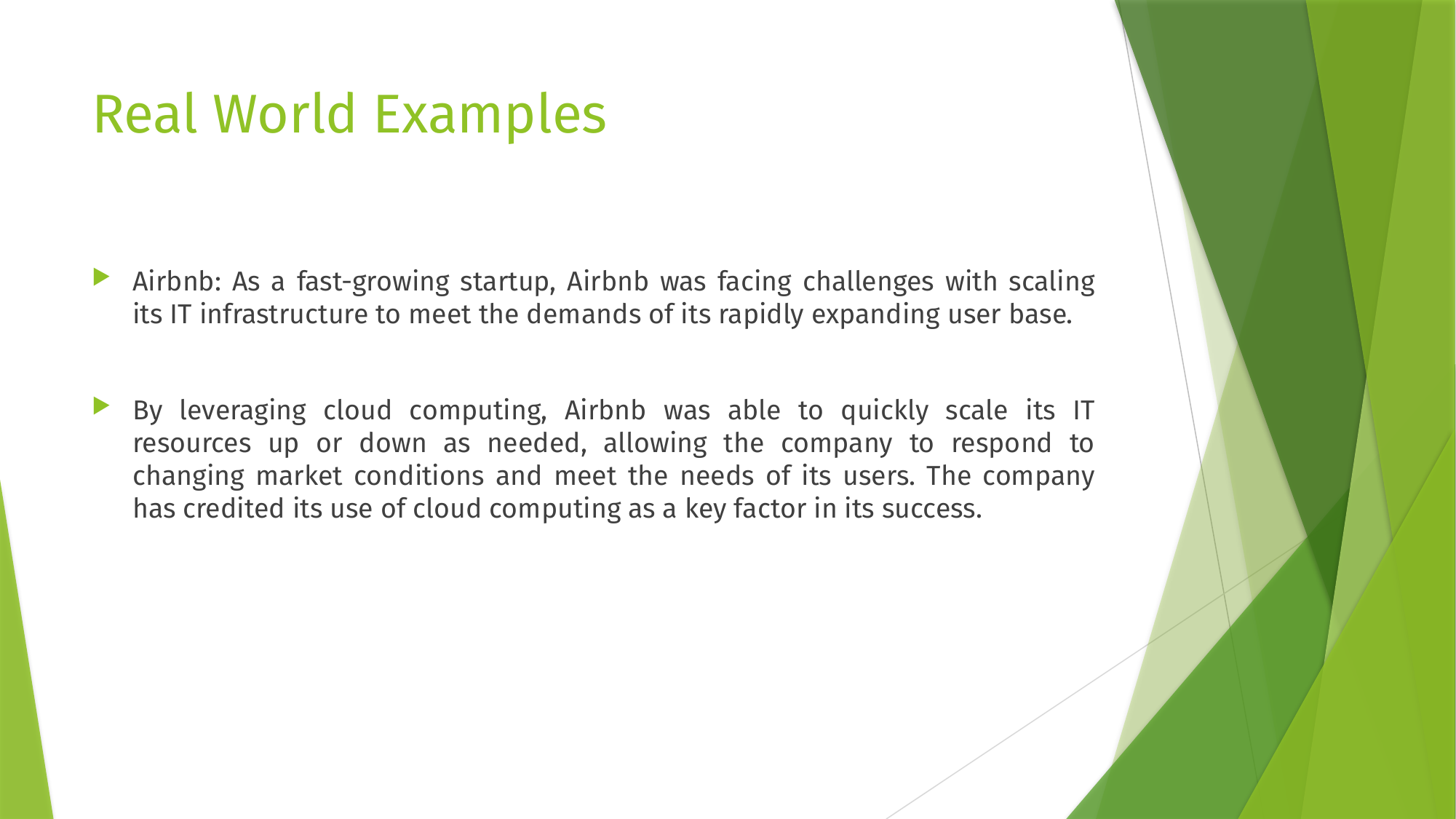

# Real World Examples
Airbnb: As a fast-growing startup, Airbnb was facing challenges with scaling its IT infrastructure to meet the demands of its rapidly expanding user base.

By leveraging cloud computing, Airbnb was able to quickly scale its IT resources up or down as needed, allowing the company to respond to changing market conditions and meet the needs of its users. The company has credited its use of cloud computing as a key factor in its success.